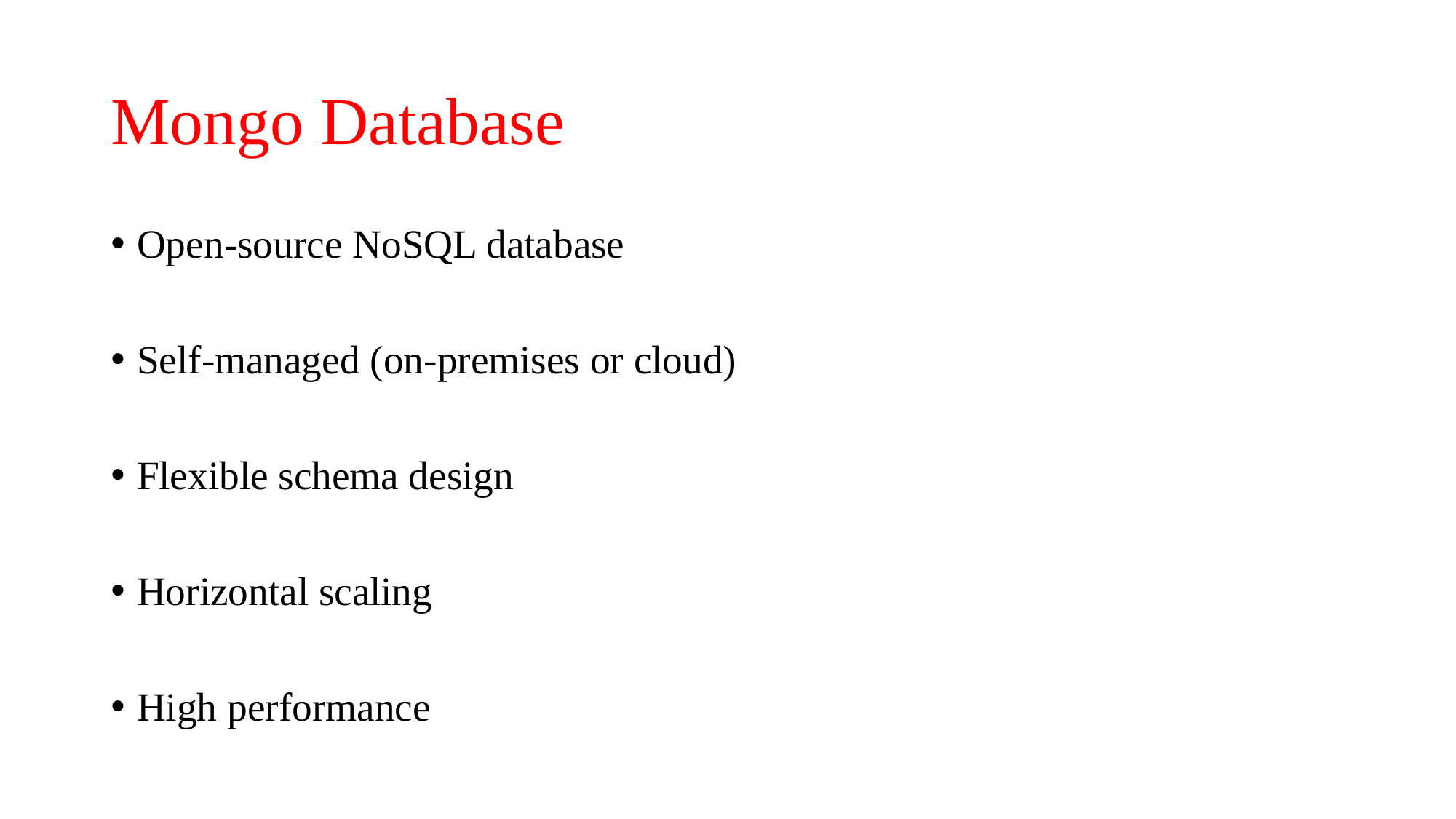

# Mongo Database
Open-source NoSQL database

Self-managed (on-premises or cloud)

Flexible schema design

Horizontal scaling

High performance